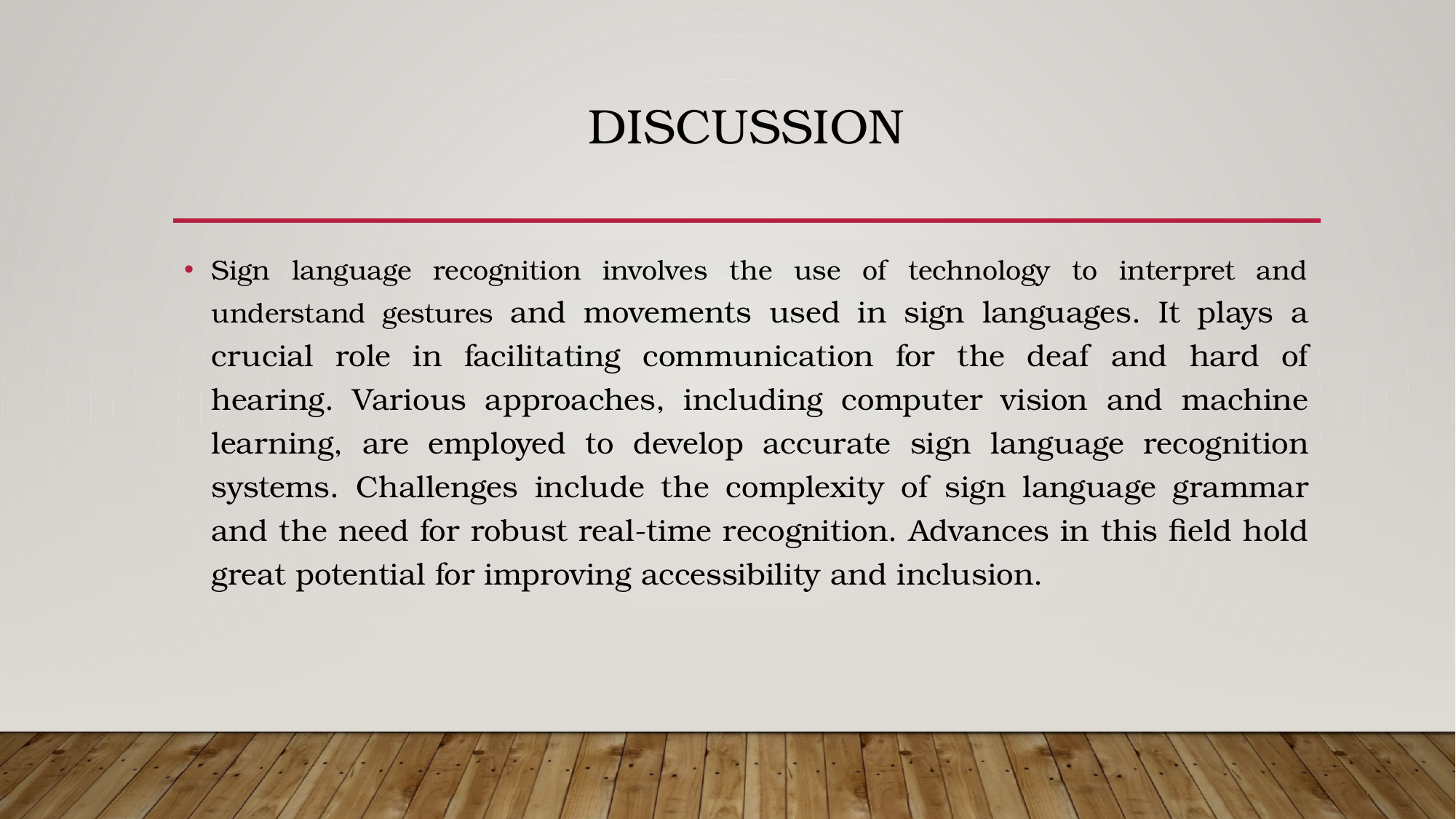

# discussion
Sign language recognition involves the use of technology to interpret and understand gestures and movements used in sign languages. It plays a crucial role in facilitating communication for the deaf and hard of hearing. Various approaches, including computer vision and machine learning, are employed to develop accurate sign language recognition systems. Challenges include the complexity of sign language grammar and the need for robust real-time recognition. Advances in this field hold great potential for improving accessibility and inclusion.